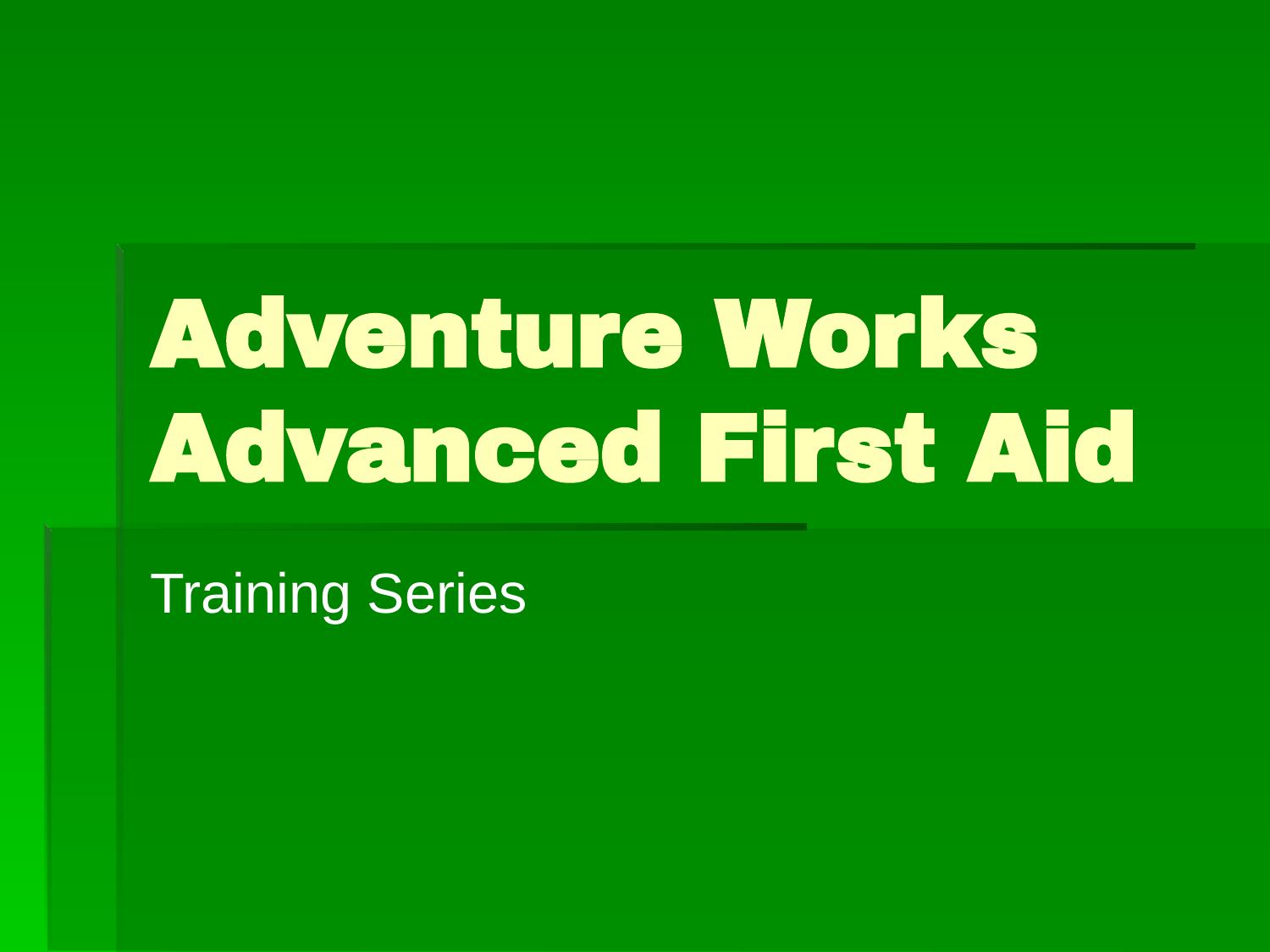

# Adventure Works Advanced First Aid
Training Series